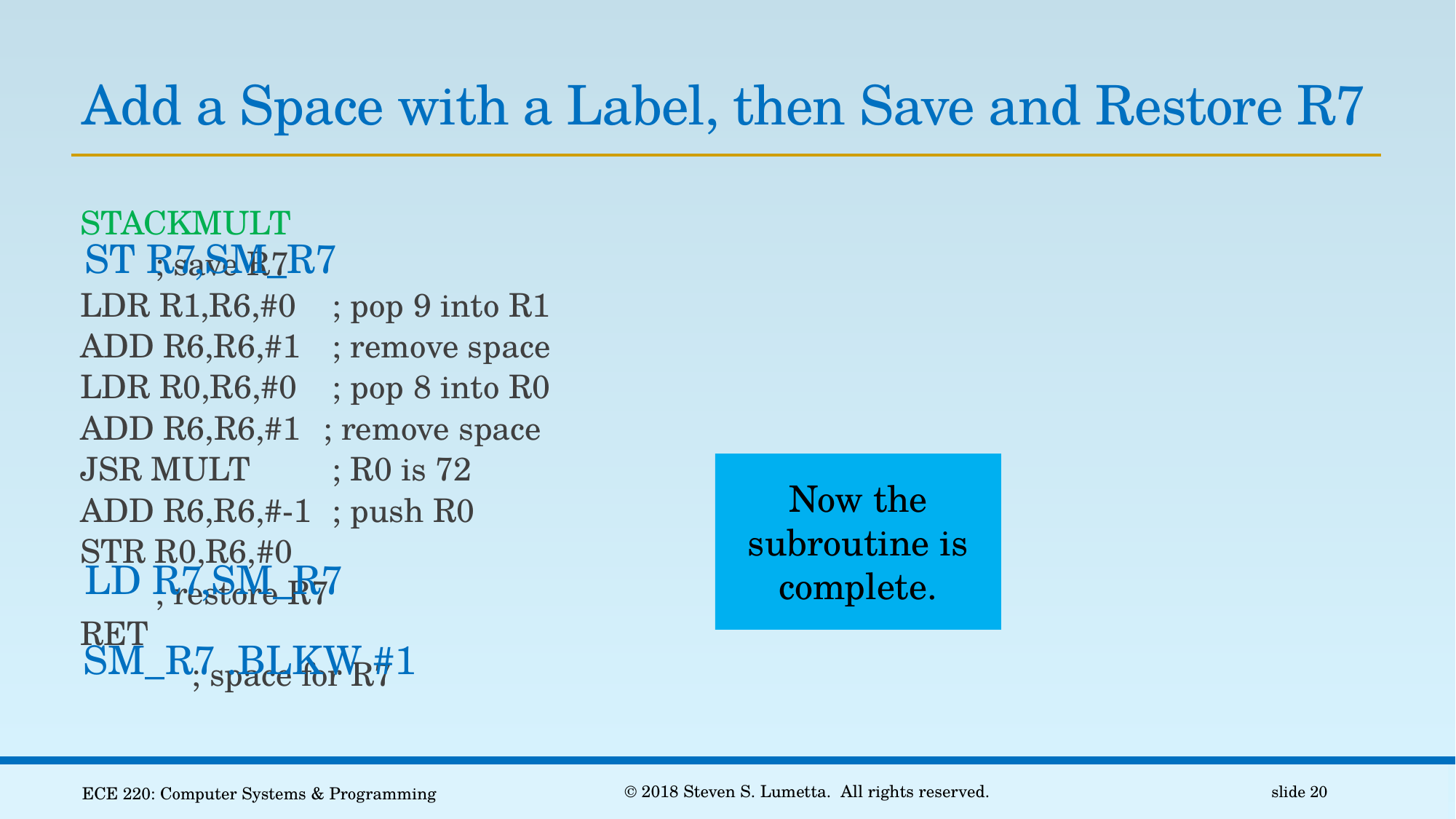

# Add a Space with a Label, then Save and Restore R7
STACKMULT
			; save R7
LDR R1,R6,#0	; pop 9 into R1
ADD R6,R6,#1	; remove space
LDR R0,R6,#0	; pop 8 into R0
 ADD R6,R6,#1	; remove space
JSR MULT	; R0 is 72
ADD R6,R6,#-1	; push R0
STR R0,R6,#0
			; restore R7
RET
			    ; space for R7
ST R7,SM_R7
Now the subroutine is complete.
LD R7,SM_R7
SM_R7 .BLKW #1
ECE 220: Computer Systems & Programming
© 2018 Steven S. Lumetta.  All rights reserved.
slide 20